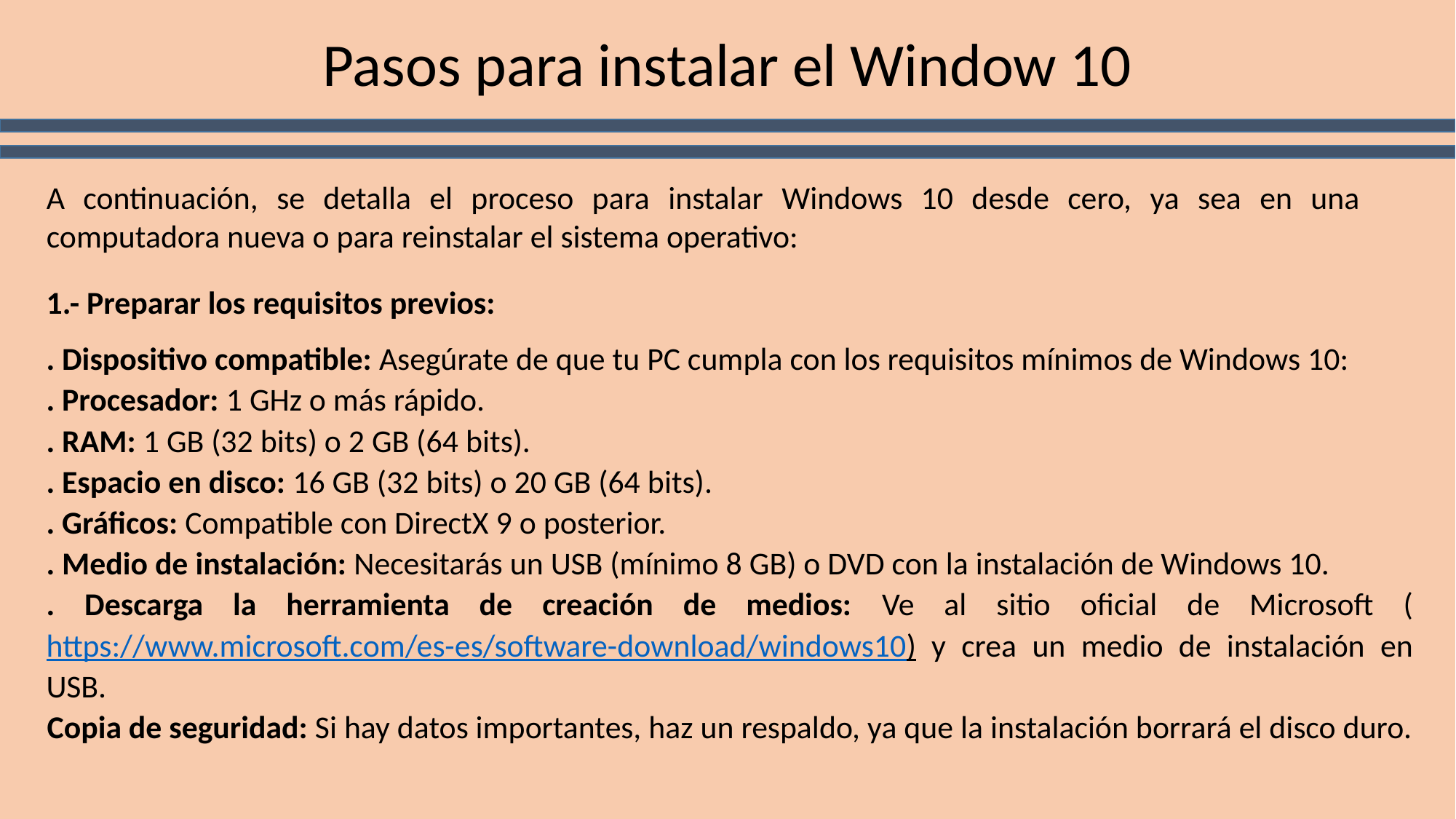

# Pasos para instalar el Window 10

A continuación, se detalla el proceso para instalar Windows 10 desde cero, ya sea en una computadora nueva o para reinstalar el sistema operativo:
1.- Preparar los requisitos previos:

. Dispositivo compatible: Asegúrate de que tu PC cumpla con los requisitos mínimos de Windows 10:
. Procesador: 1 GHz o más rápido.
. RAM: 1 GB (32 bits) o 2 GB (64 bits).
. Espacio en disco: 16 GB (32 bits) o 20 GB (64 bits).
. Gráficos: Compatible con DirectX 9 o posterior.
. Medio de instalación: Necesitarás un USB (mínimo 8 GB) o DVD con la instalación de Windows 10.
. Descarga la herramienta de creación de medios: Ve al sitio oficial de Microsoft (https://www.microsoft.com/es-es/software-download/windows10) y crea un medio de instalación en USB.
Copia de seguridad: Si hay datos importantes, haz un respaldo, ya que la instalación borrará el disco duro.